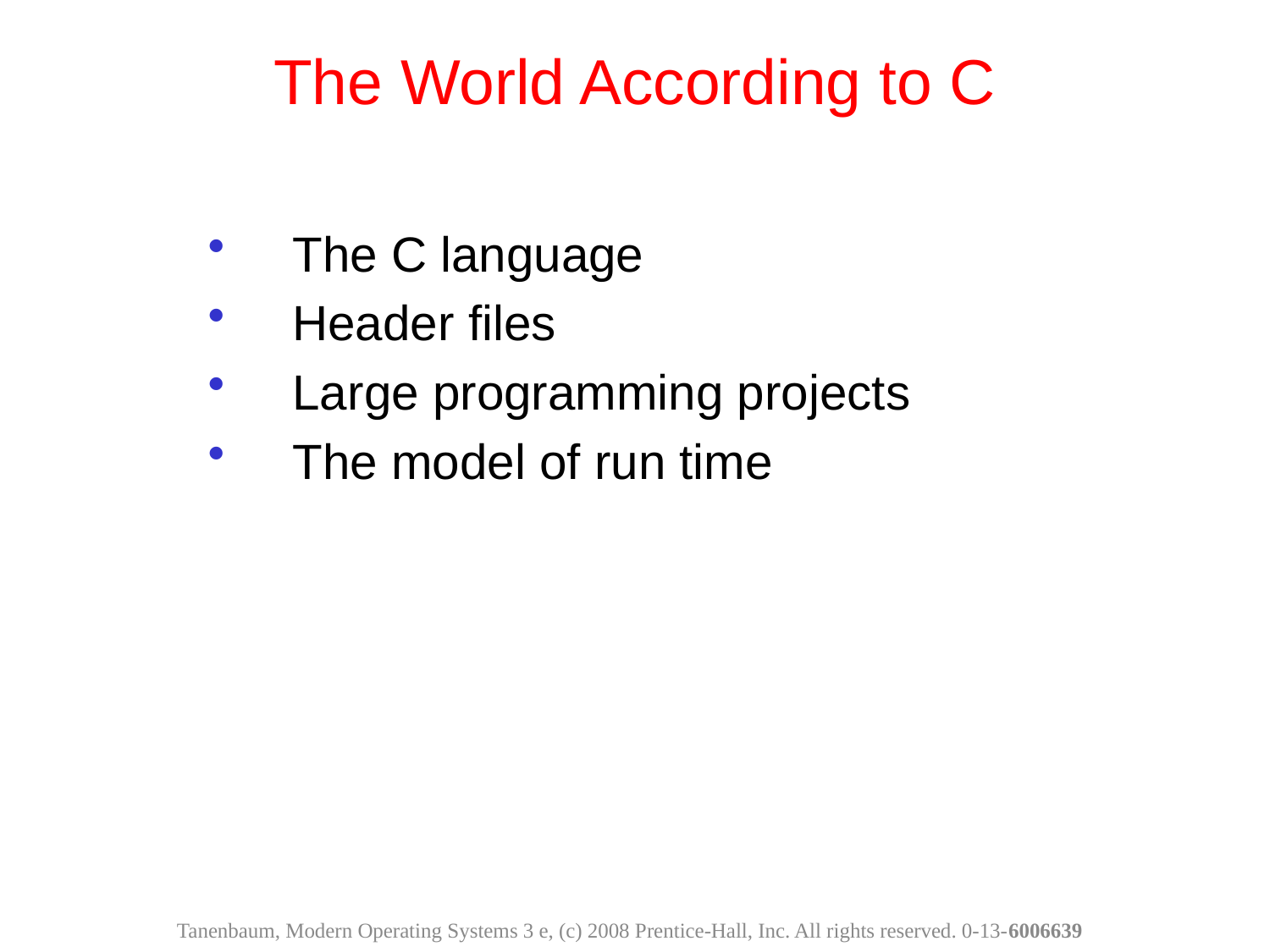

The World According to C
The C language
Header files
Large programming projects
The model of run time

Tanenbaum, Modern Operating Systems 3 e, (c) 2008 Prentice-Hall, Inc. All rights reserved. 0-13-6006639